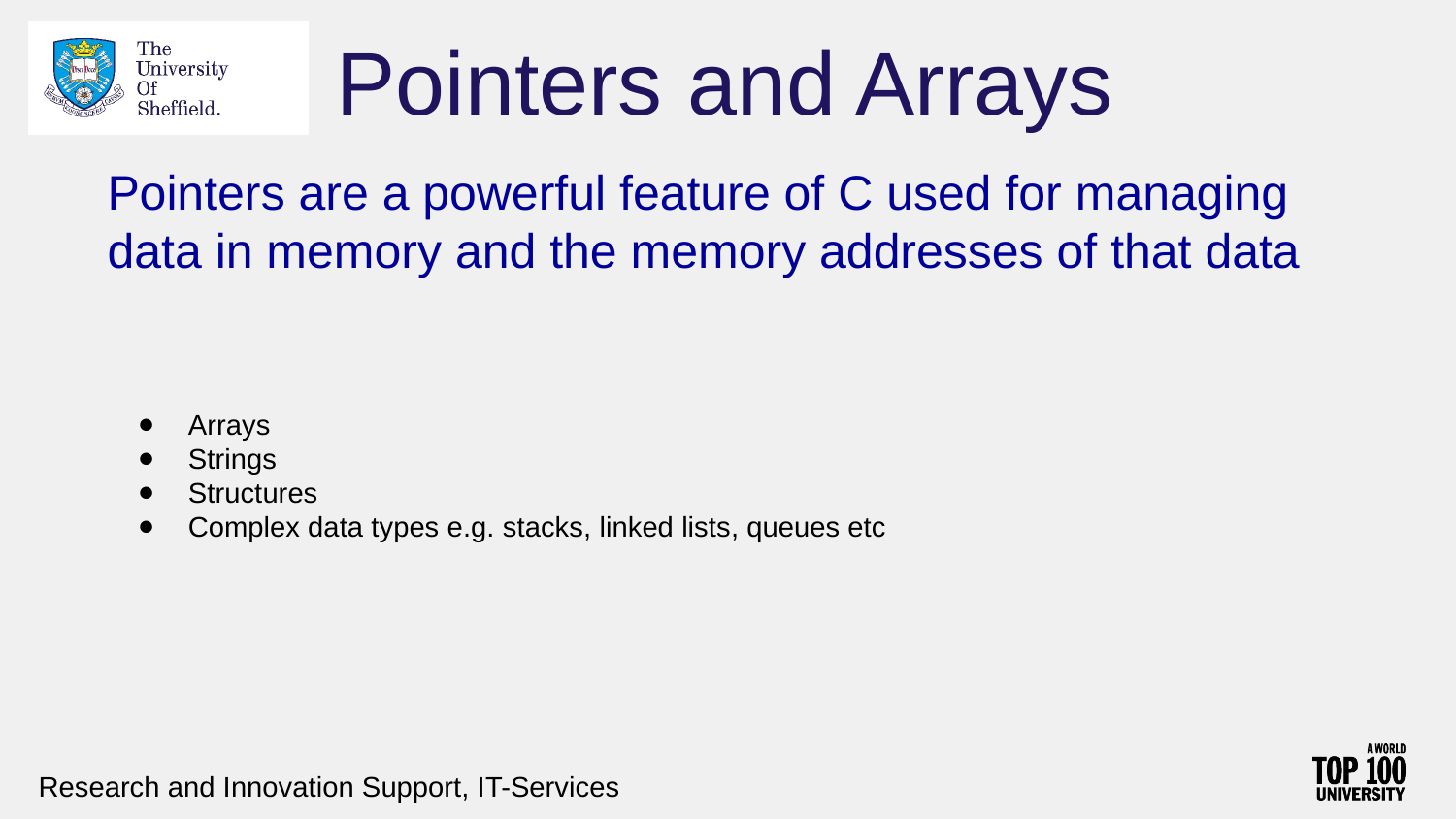

# Pointers and Arrays
Pointers are a powerful feature of C used for managing data in memory and the memory addresses of that data

Arrays
Strings
Structures
Complex data types e.g. stacks, linked lists, queues etc